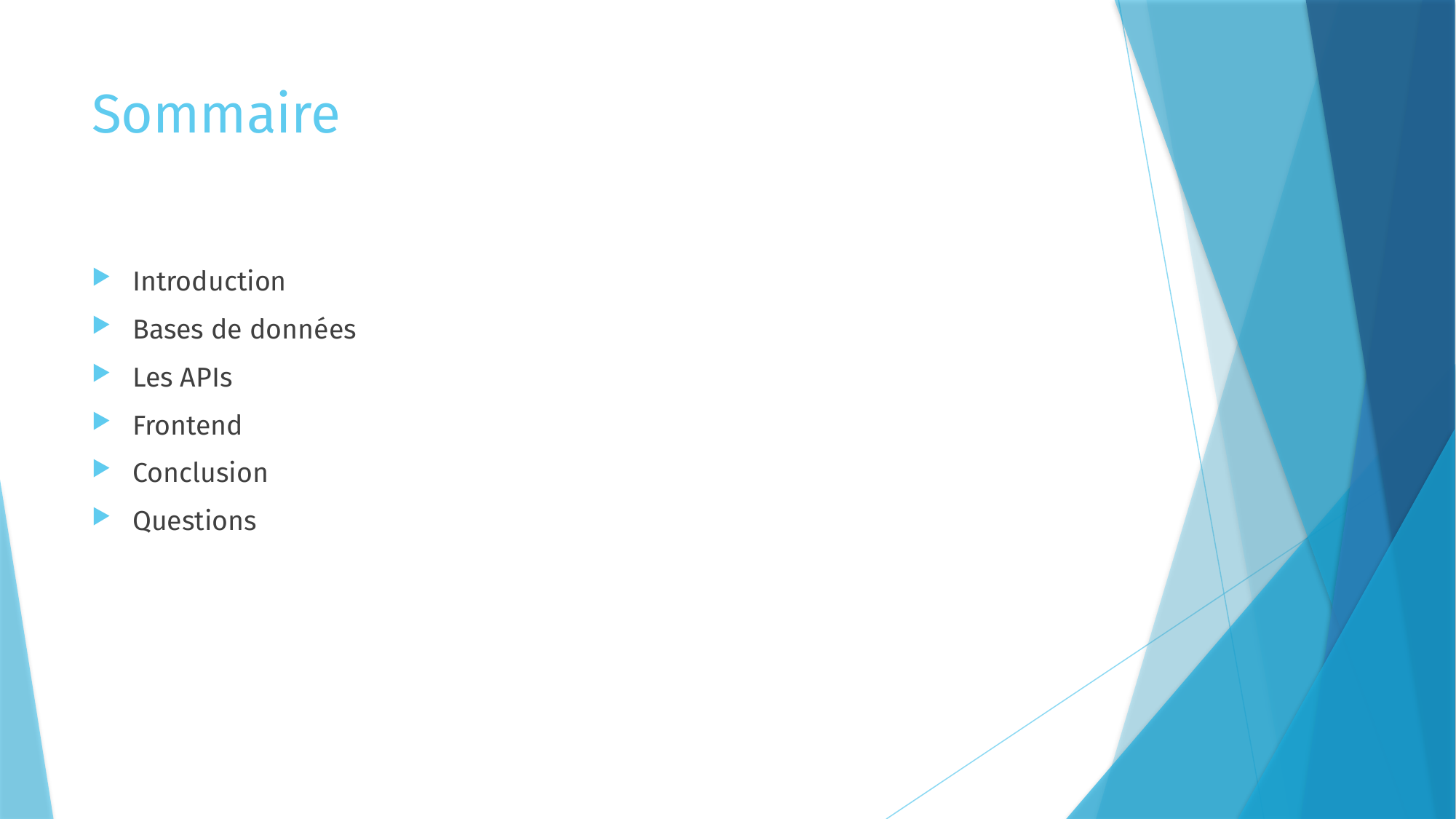

# Sommaire
Introduction
Bases de données
Les APIs
Frontend
Conclusion
Questions